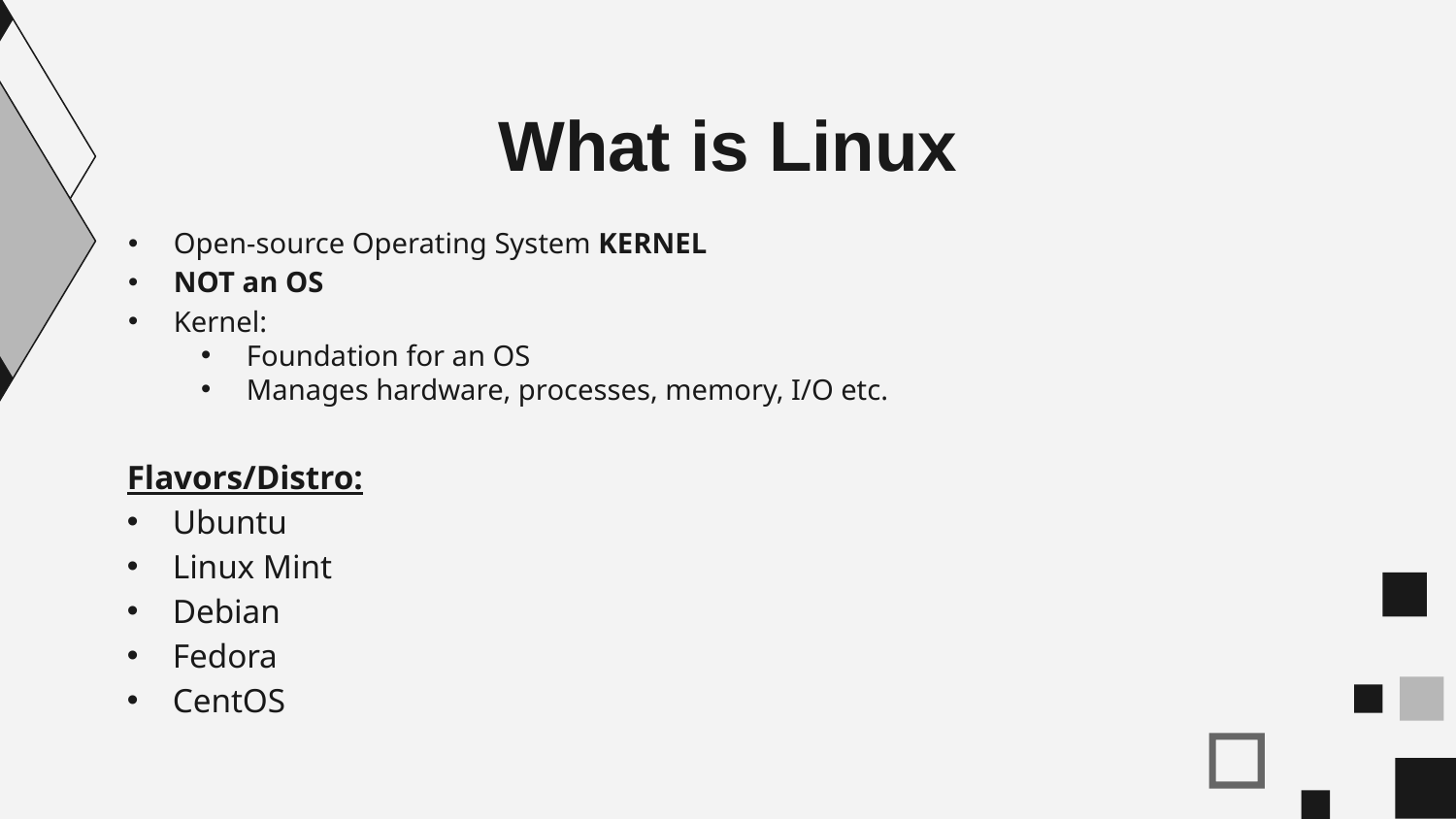

# What is Linux
Open-source Operating System KERNEL
NOT an OS
Kernel:
Foundation for an OS
Manages hardware, processes, memory, I/O etc.
Flavors/Distro:
Ubuntu
Linux Mint
Debian
Fedora
CentOS